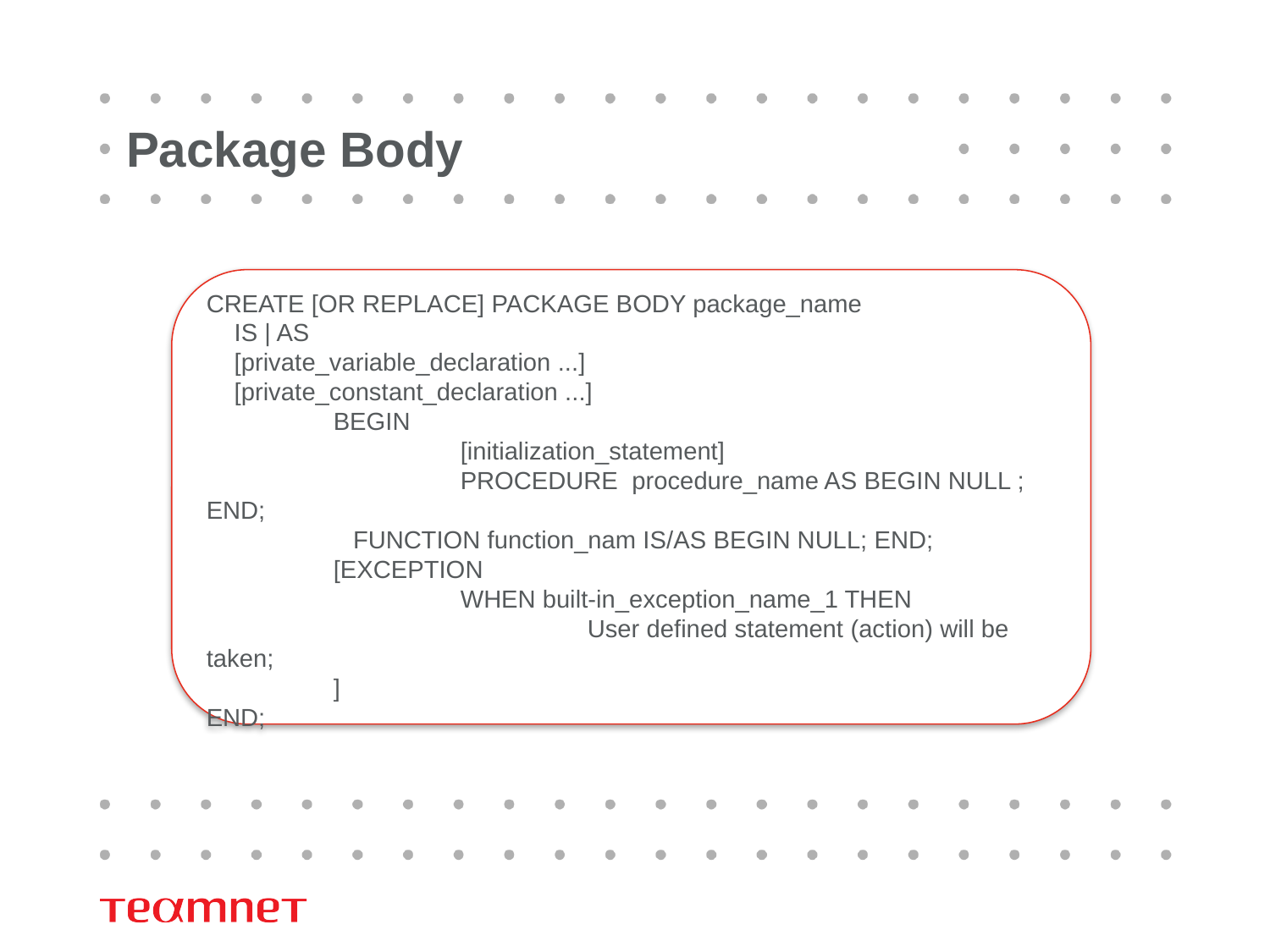

# Package Body

CREATE [OR REPLACE] PACKAGE BODY package_name
    IS | AS
    [private_variable_declaration ...]
    [private_constant_declaration ...]
	BEGIN
		[initialization_statement]
		PROCEDURE  procedure_name AS BEGIN NULL ; END;
                     FUNCTION function_nam IS/AS BEGIN NULL; END;
	[EXCEPTION
		WHEN built-in_exception_name_1 THEN
			User defined statement (action) will be taken;
	]
END;